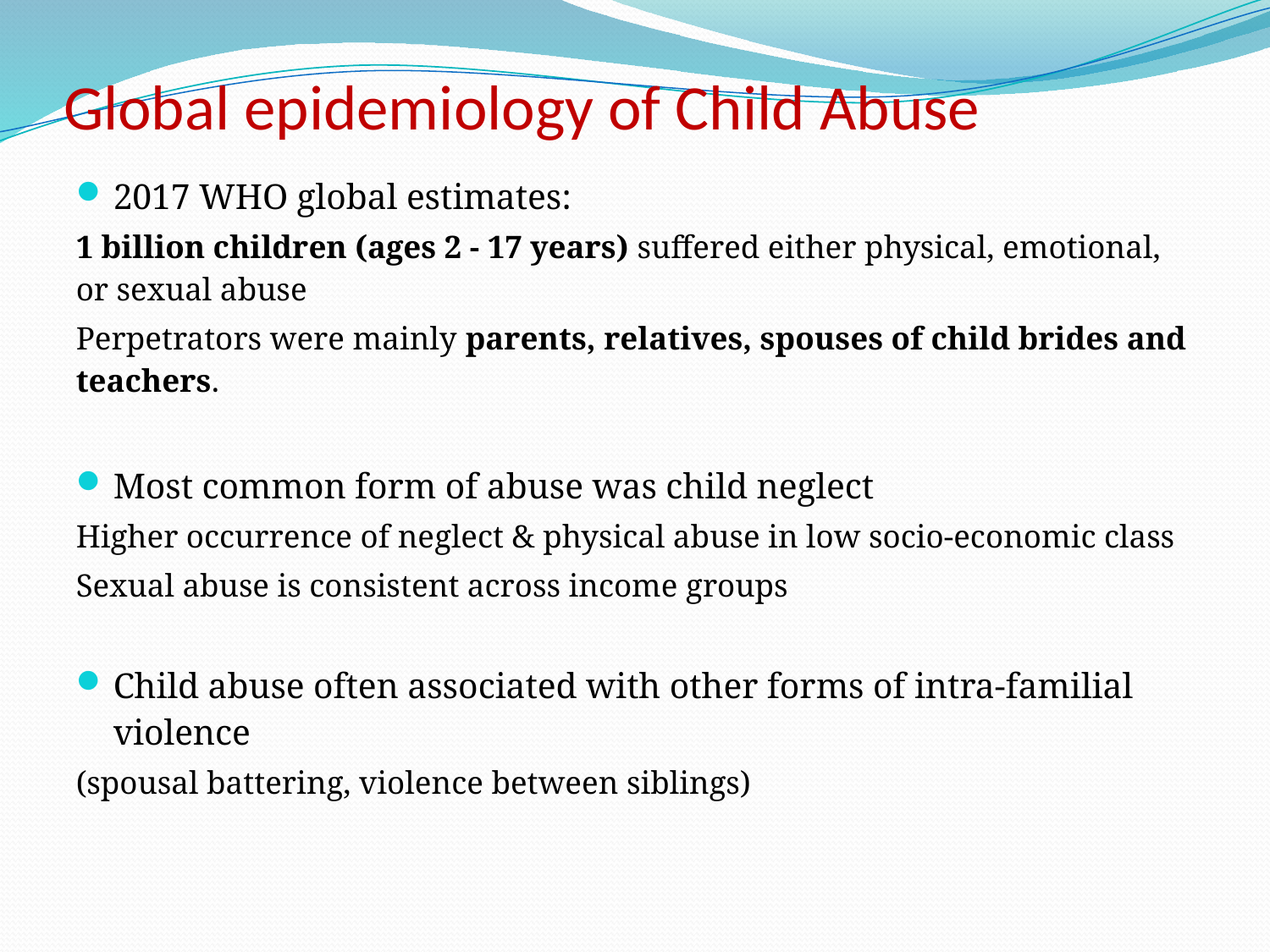

# Global epidemiology of Child Abuse
2017 WHO global estimates:
1 billion children (ages 2 - 17 years) suffered either physical, emotional, or sexual abuse
Perpetrators were mainly parents, relatives, spouses of child brides and teachers.

Most common form of abuse was child neglect
Higher occurrence of neglect & physical abuse in low socio-economic class
Sexual abuse is consistent across income groups

Child abuse often associated with other forms of intra-familial violence
(spousal battering, violence between siblings)